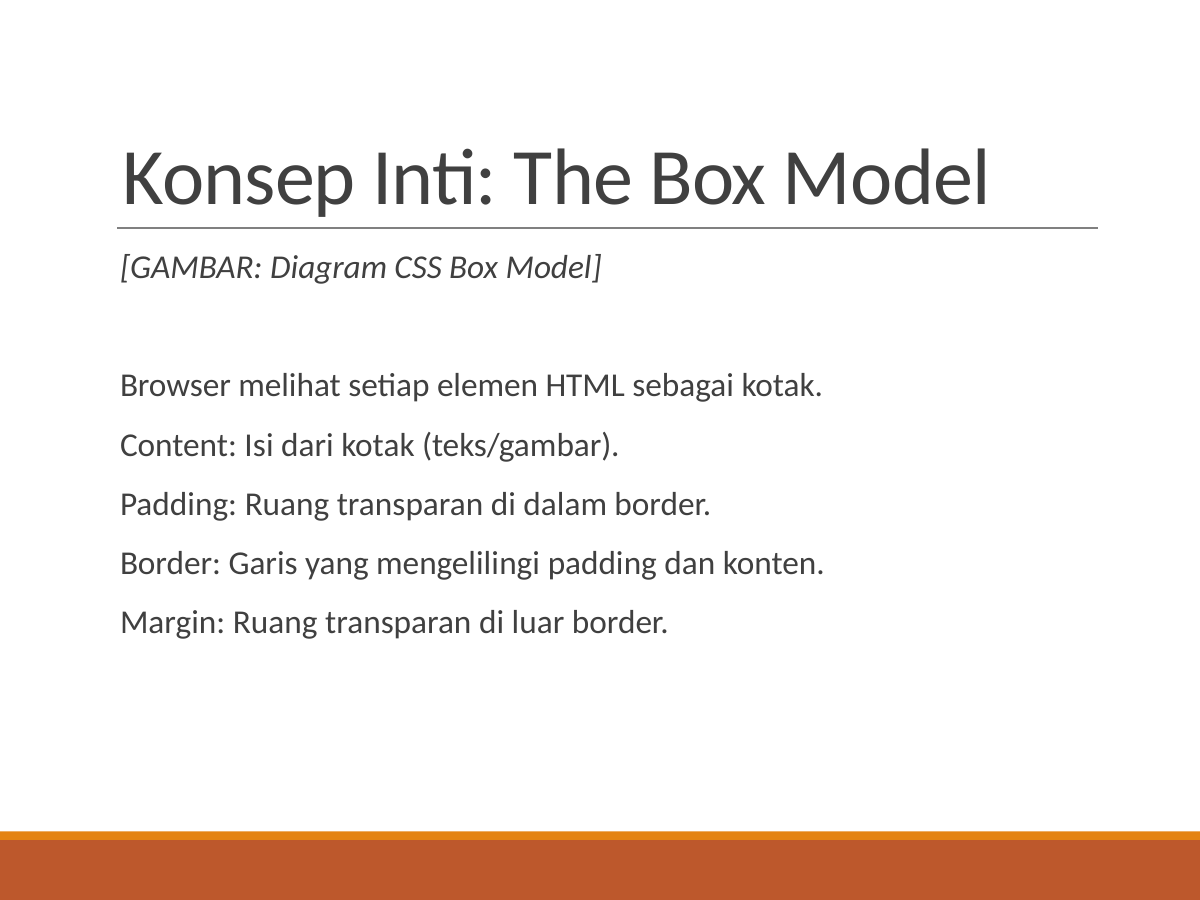

# Konsep Inti: The Box Model
[GAMBAR: Diagram CSS Box Model]

Browser melihat setiap elemen HTML sebagai kotak.
Content: Isi dari kotak (teks/gambar).
Padding: Ruang transparan di dalam border.
Border: Garis yang mengelilingi padding dan konten.
Margin: Ruang transparan di luar border.